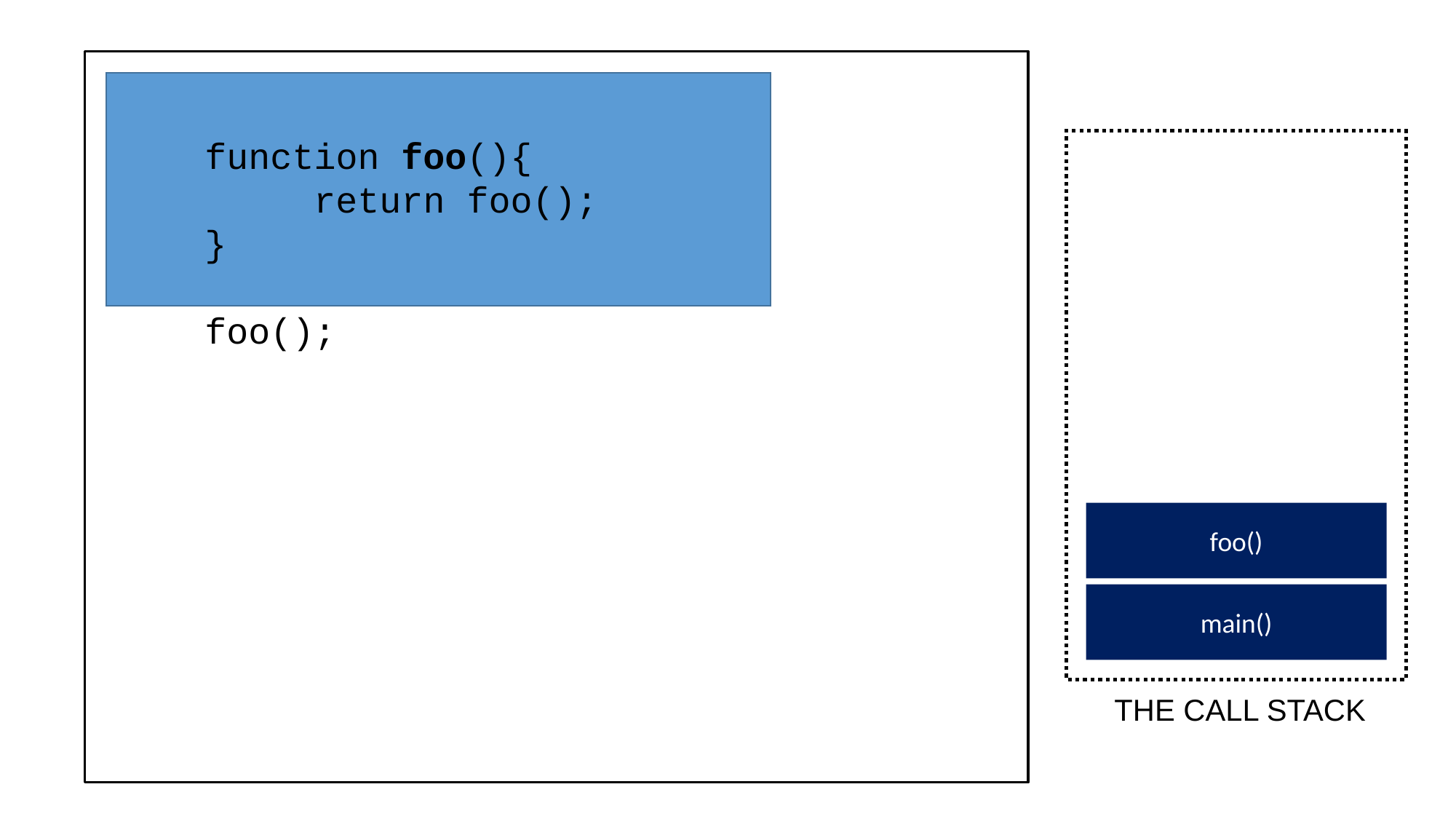

function foo(){
		return foo();
	}

	foo();

foo()
main()
THE CALL STACK